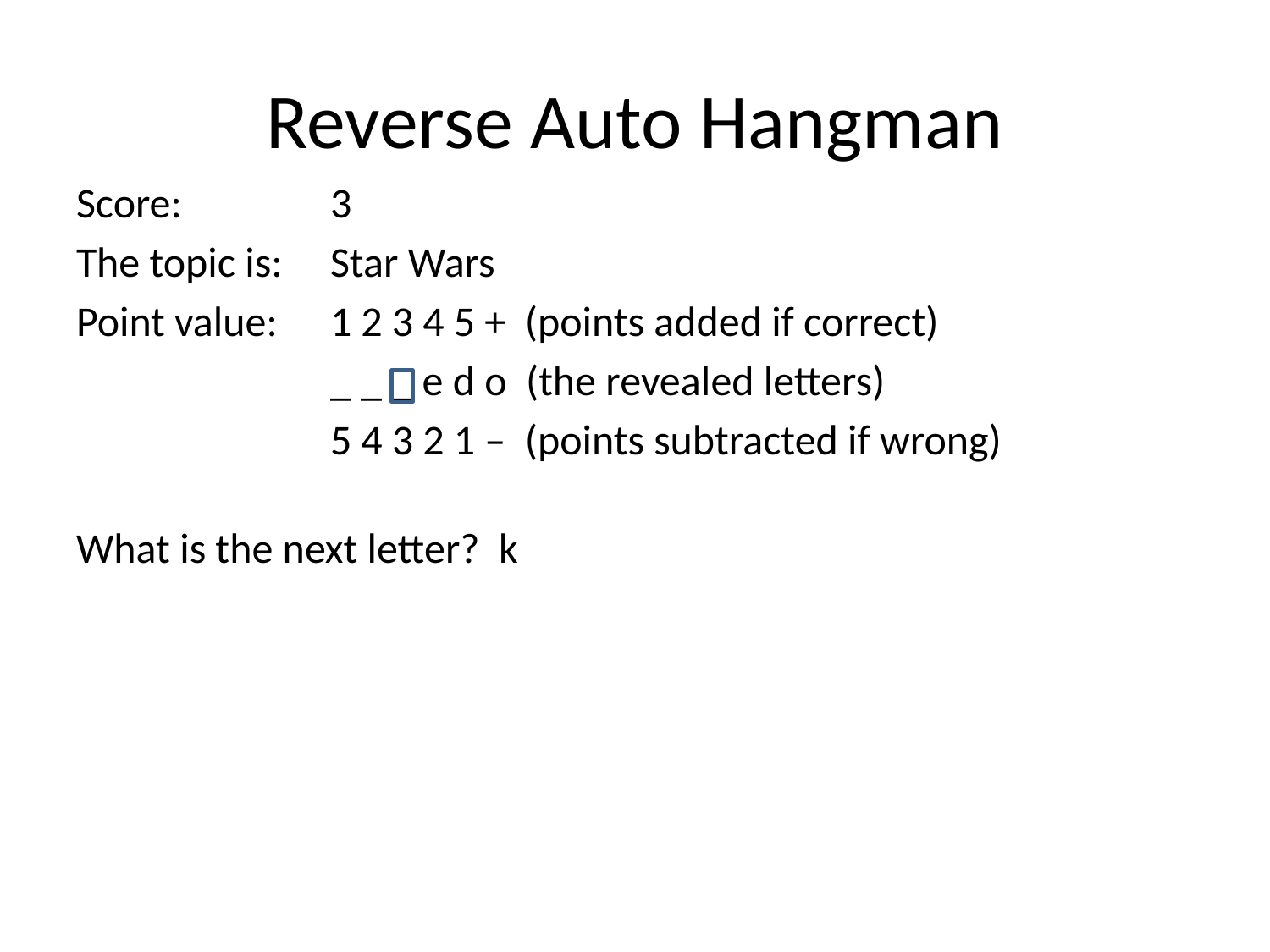

# Reverse Auto Hangman
Score:		3
The topic is:  	Star Wars
Point value:   	1 2 3 4 5 +  (points added if correct)
  		_ _ _ e d o  (the revealed letters)
		5 4 3 2 1 –  (points subtracted if wrong)

What is the next letter?  k